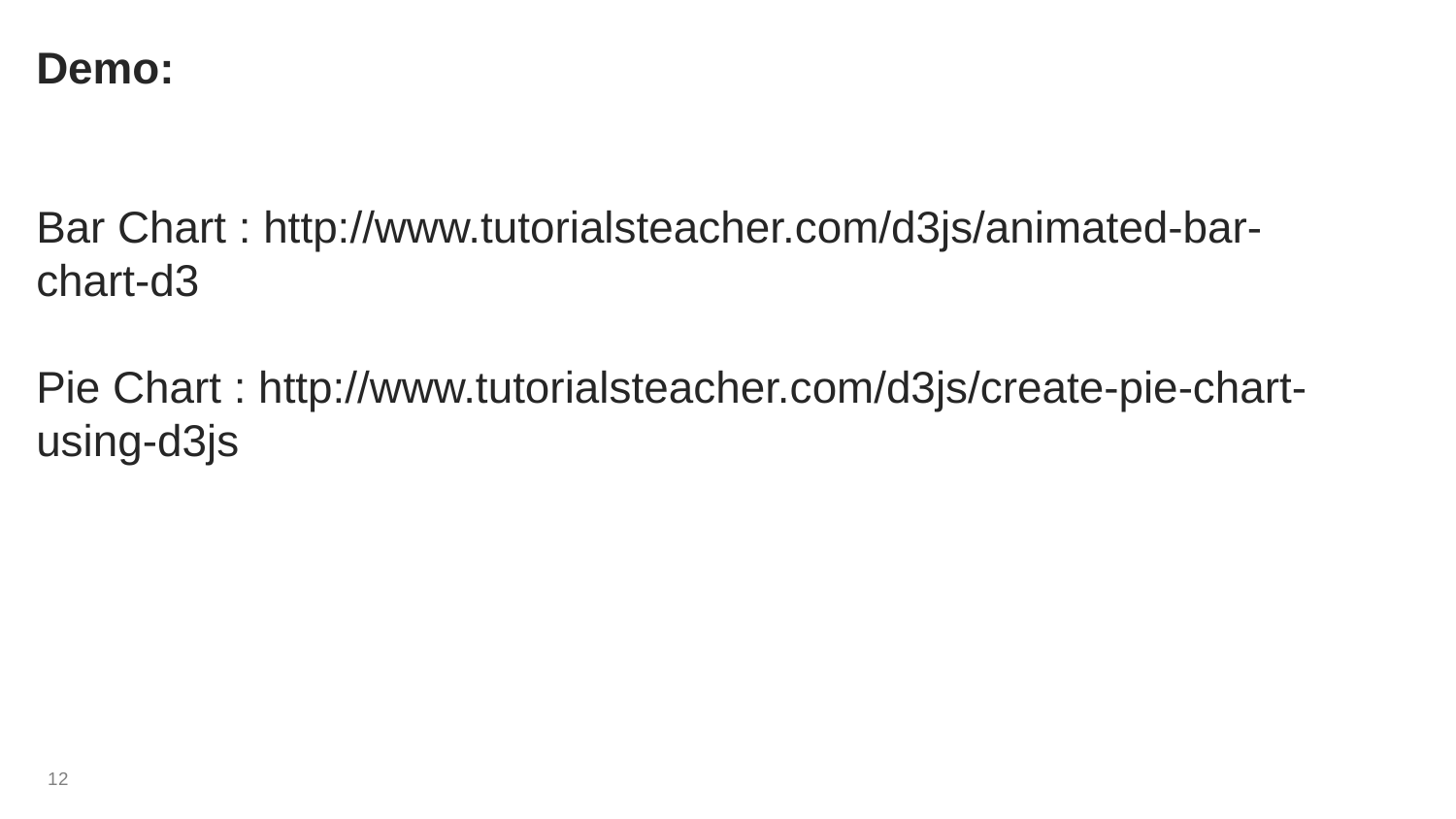

Demo:
Bar Chart : http://www.tutorialsteacher.com/d3js/animated-bar-chart-d3
Pie Chart : http://www.tutorialsteacher.com/d3js/create-pie-chart-using-d3js